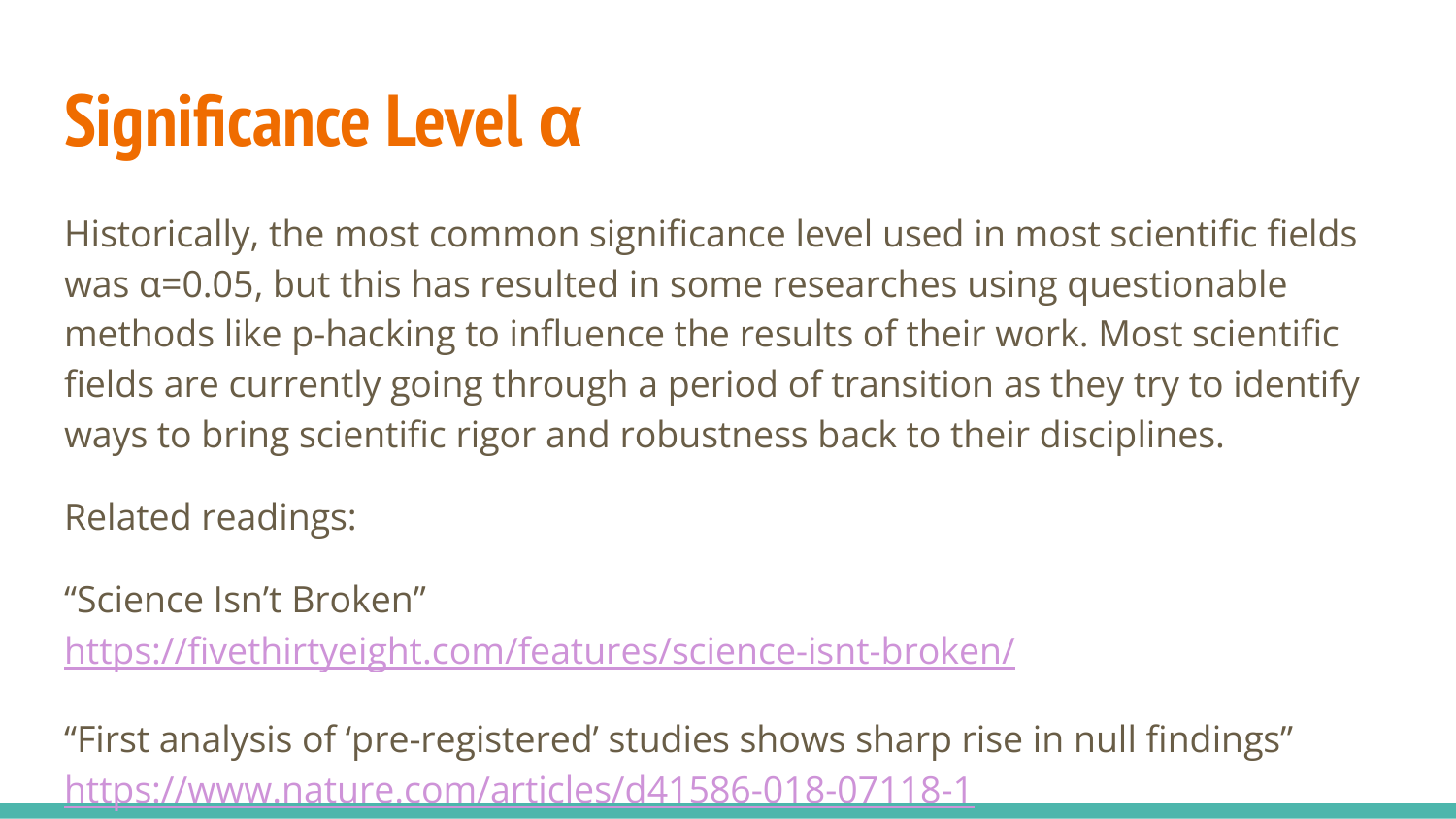

# Significance Level α
Historically, the most common significance level used in most scientific fields was α=0.05, but this has resulted in some researches using questionable methods like p-hacking to influence the results of their work. Most scientific fields are currently going through a period of transition as they try to identify ways to bring scientific rigor and robustness back to their disciplines.
Related readings:
“Science Isn’t Broken”
https://fivethirtyeight.com/features/science-isnt-broken/
“First analysis of ‘pre-registered’ studies shows sharp rise in null findings”
https://www.nature.com/articles/d41586-018-07118-1